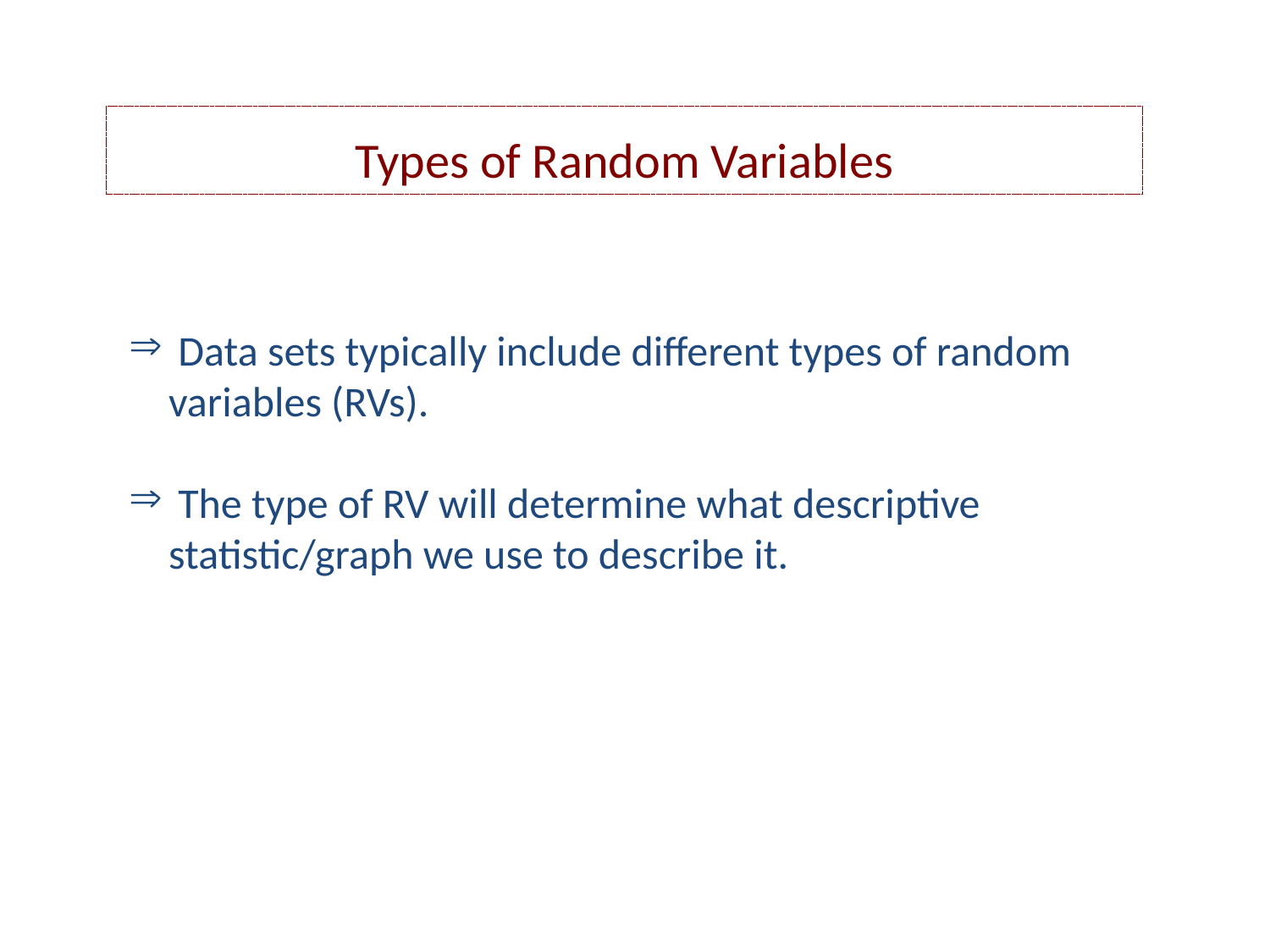

Types of Random Variables
 Data sets typically include different types of random variables (RVs).

 The type of RV will determine what descriptive statistic/graph we use to describe it.